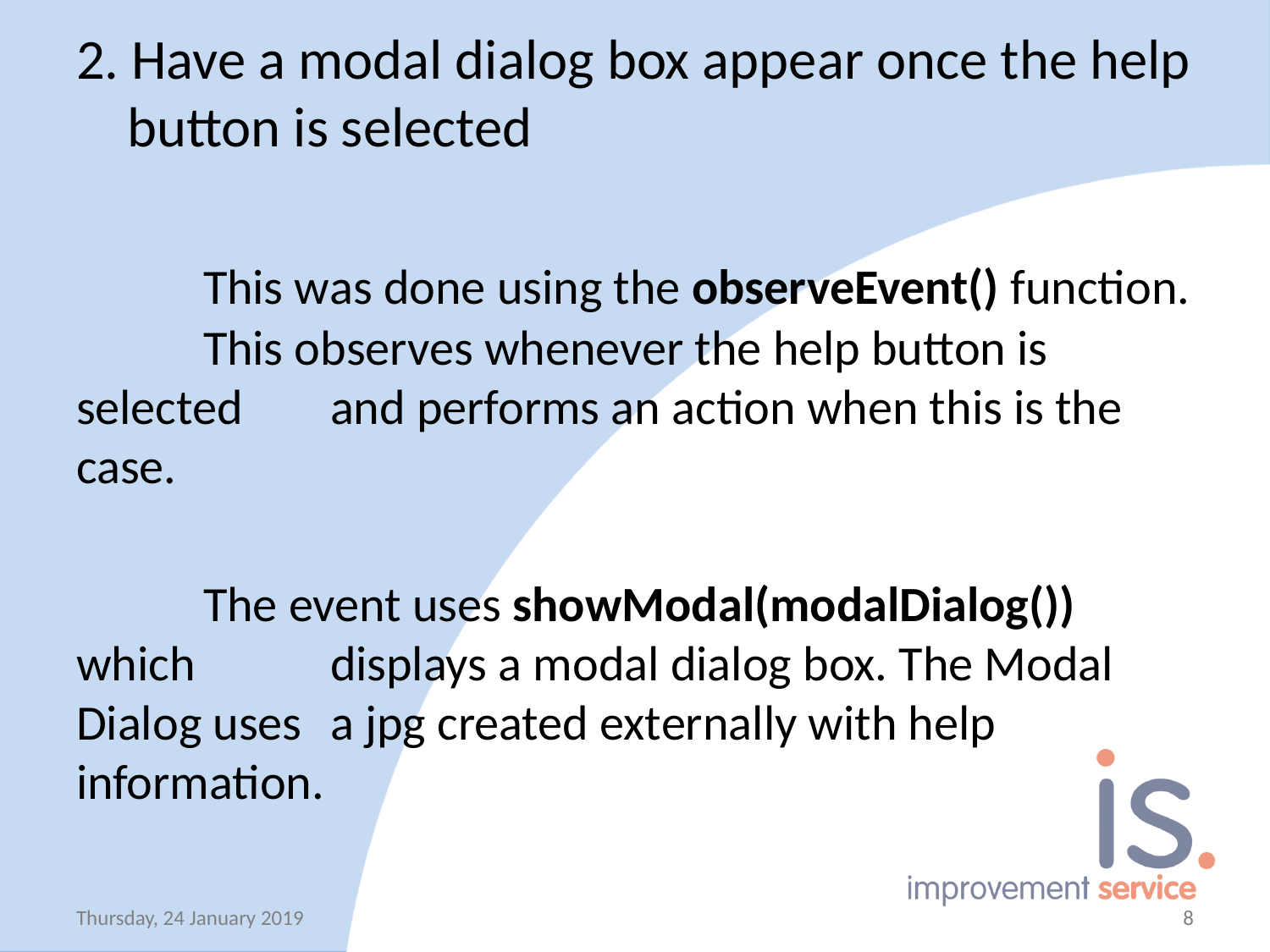

2. Have a modal dialog box appear once the help     button is selected

	This was done using the observeEvent() function. 	This observes whenever the help button is selected 	and performs an action when this is the case.

	The event uses showModal(modalDialog()) which 	displays a modal dialog box. The Modal Dialog uses 	a jpg created externally with help information.
Thursday, 24 January 2019
8